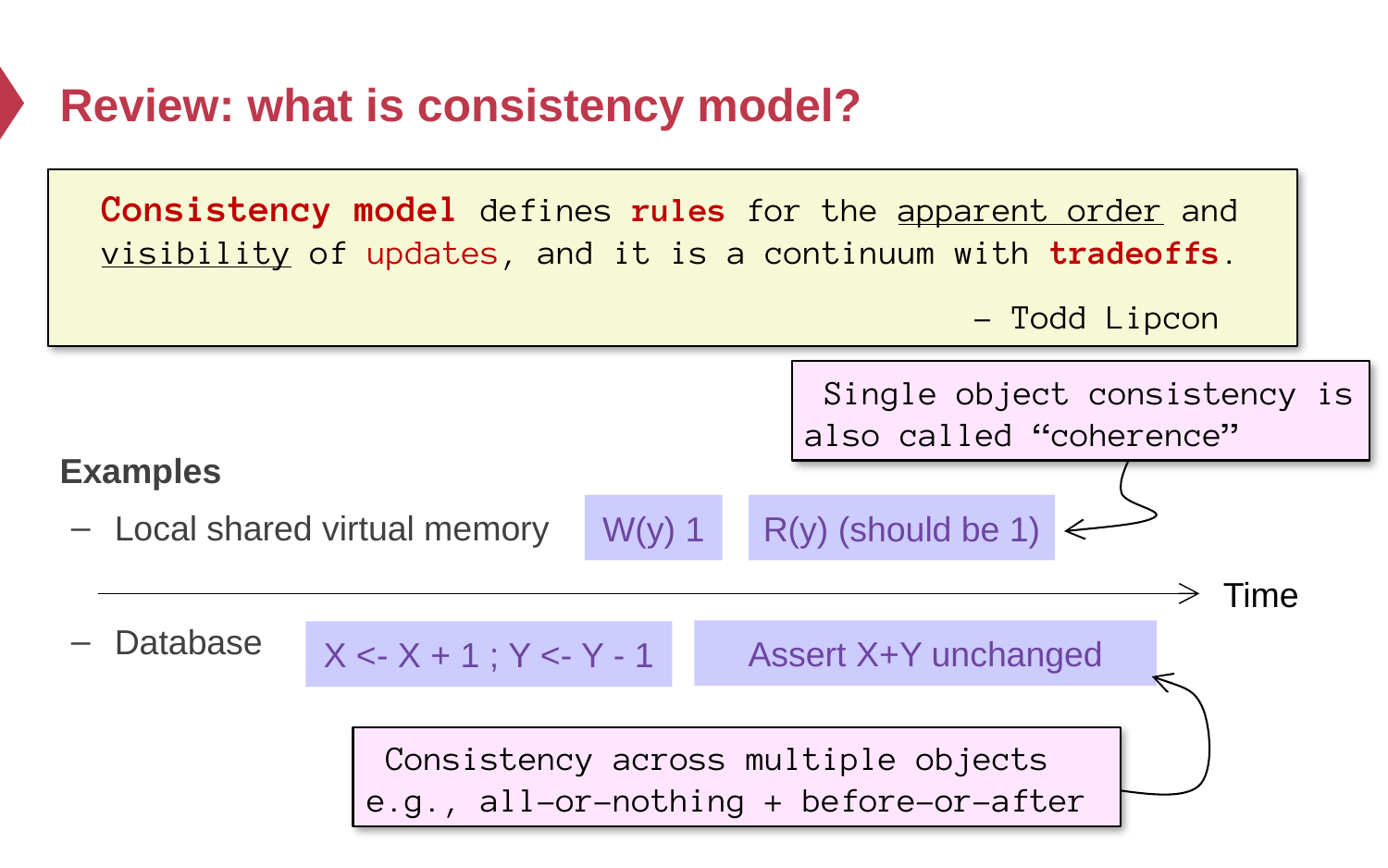

# Review: what is consistency model?

Consistency model defines rules for the apparent order and
visibility of updates, and it is a continuum with tradeoffs.
- Todd Lipcon

 Single object consistency is
also called “coherence”

Examples
Local shared virtual memory

Database

W(y) 1
R(y) (should be 1)
Time
Assert X+Y unchanged
X <- X + 1 ; Y <- Y - 1

 Consistency across multiple objects
e.g., all-or-nothing + before-or-after
13